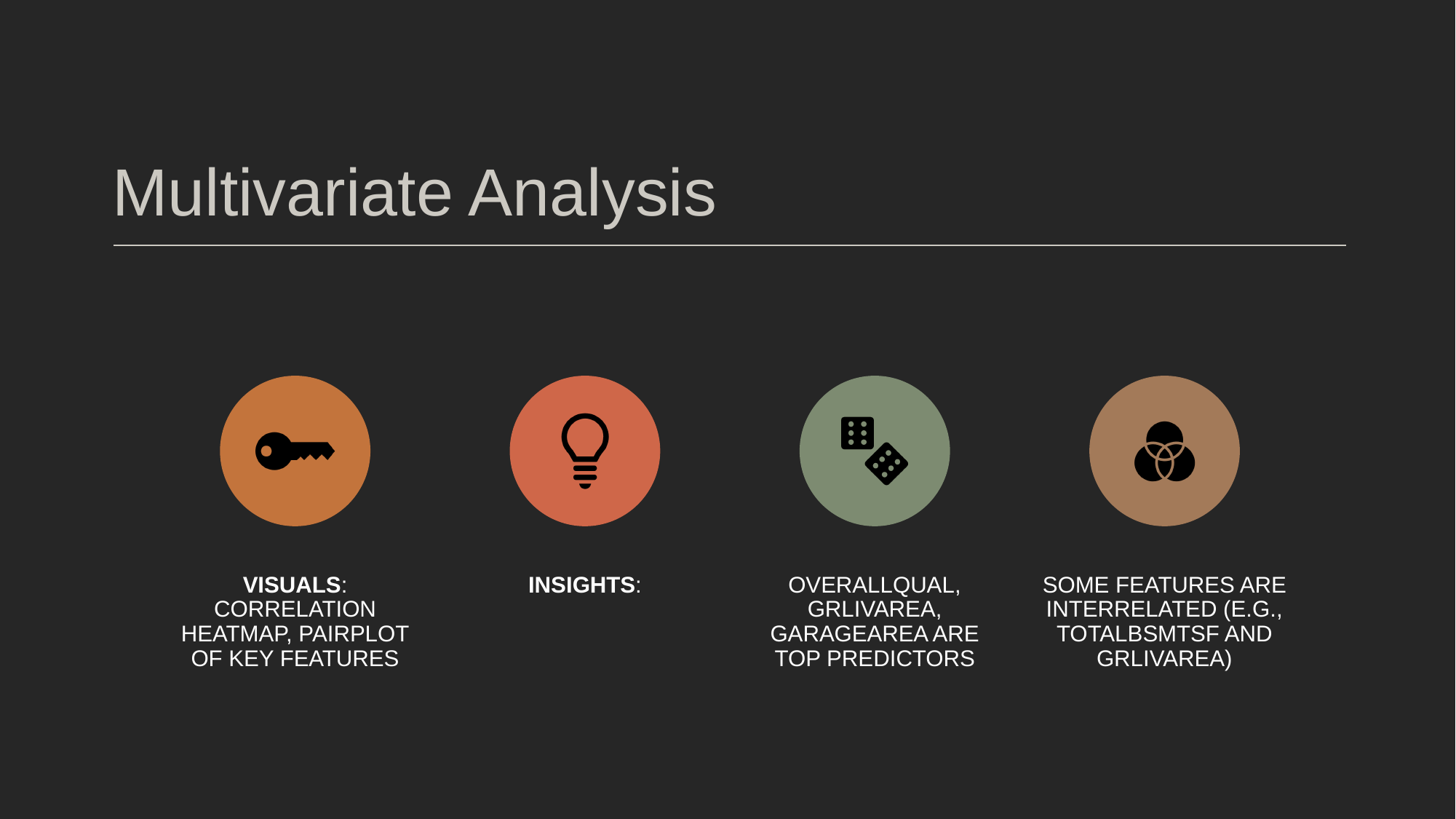

# Multivariate Analysis
Visuals: Correlation heatmap, Pairplot of key features
Insights:
OverallQual, GrLivArea, GarageArea are top predictors
Some features are interrelated (e.g., TotalBsmtSF and GrLivArea)